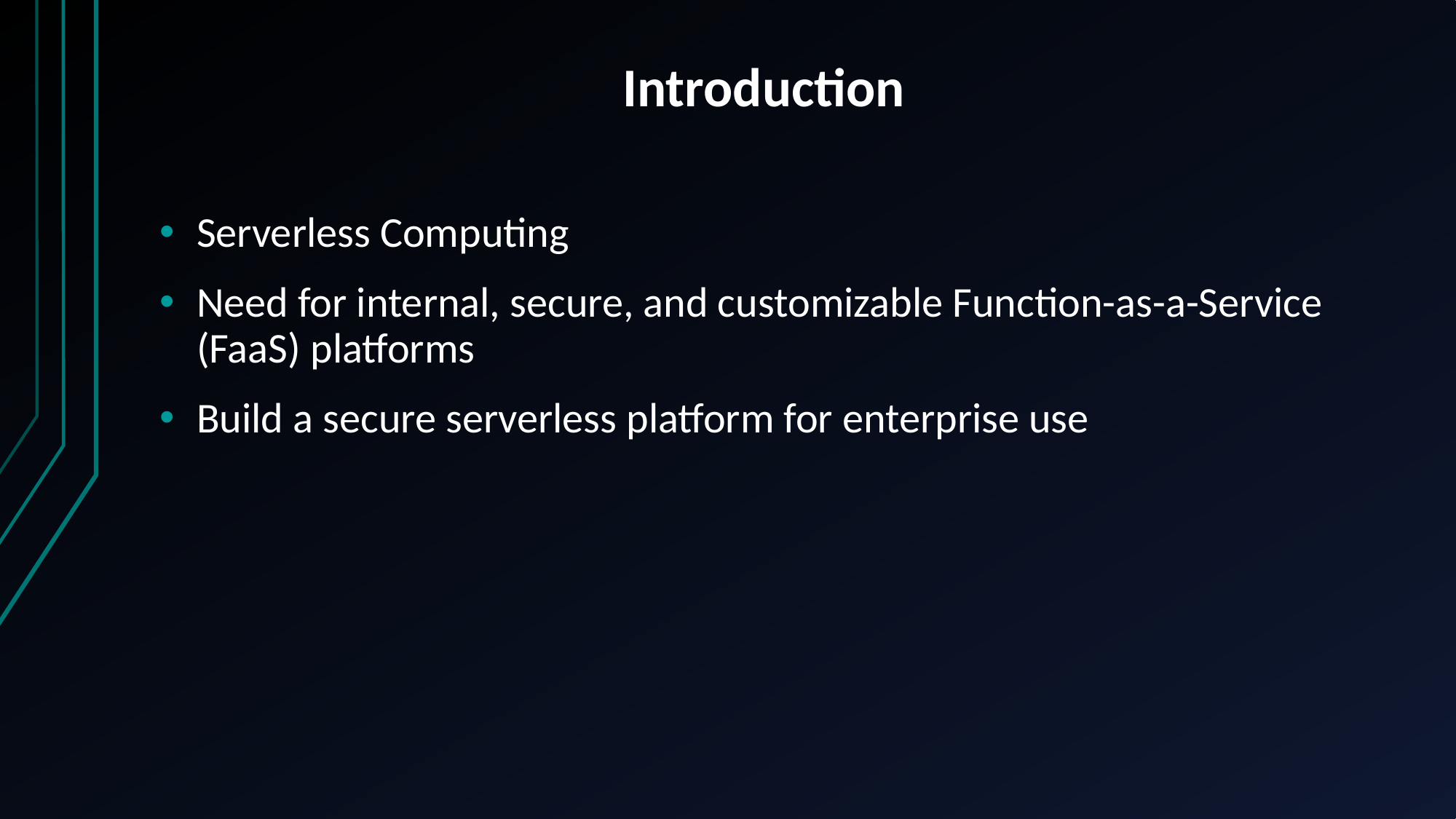

# Introduction
Serverless Computing
Need for internal, secure, and customizable Function-as-a-Service (FaaS) platforms
Build a secure serverless platform for enterprise use